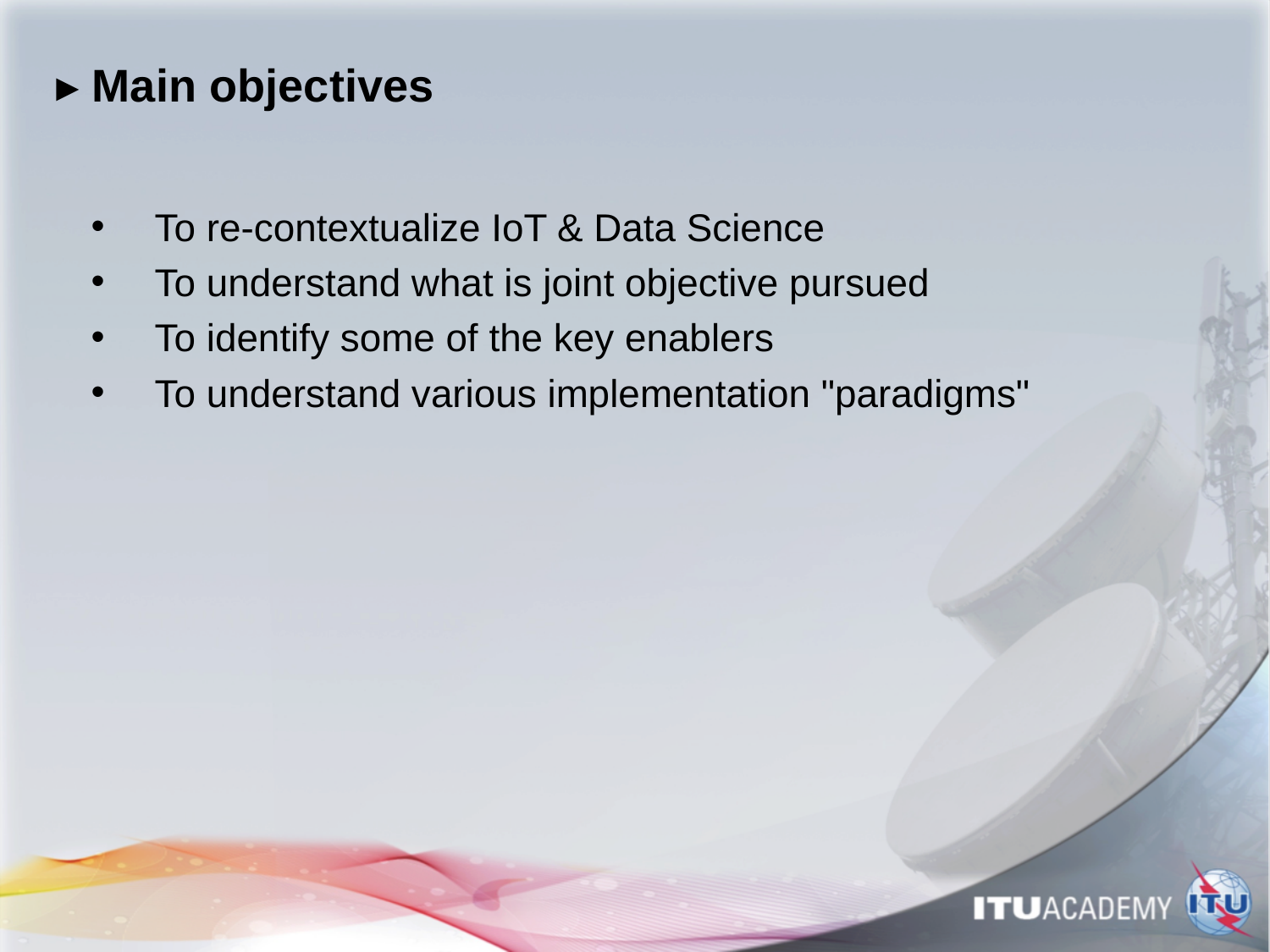

# ▸ Main objectives
To re-contextualize IoT & Data Science
To understand what is joint objective pursued
To identify some of the key enablers
To understand various implementation "paradigms"